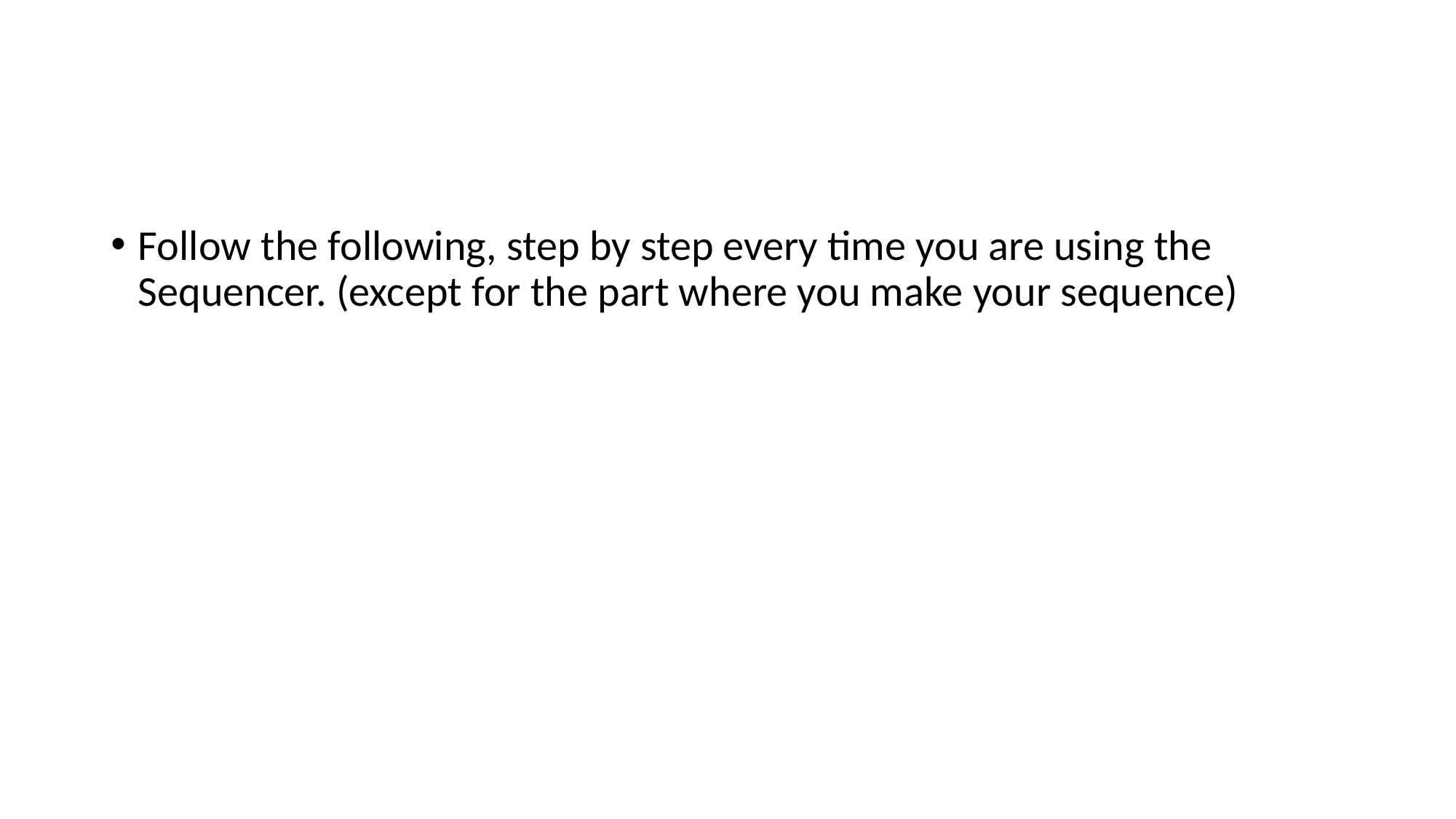

#
Follow the following, step by step every time you are using the Sequencer. (except for the part where you make your sequence)